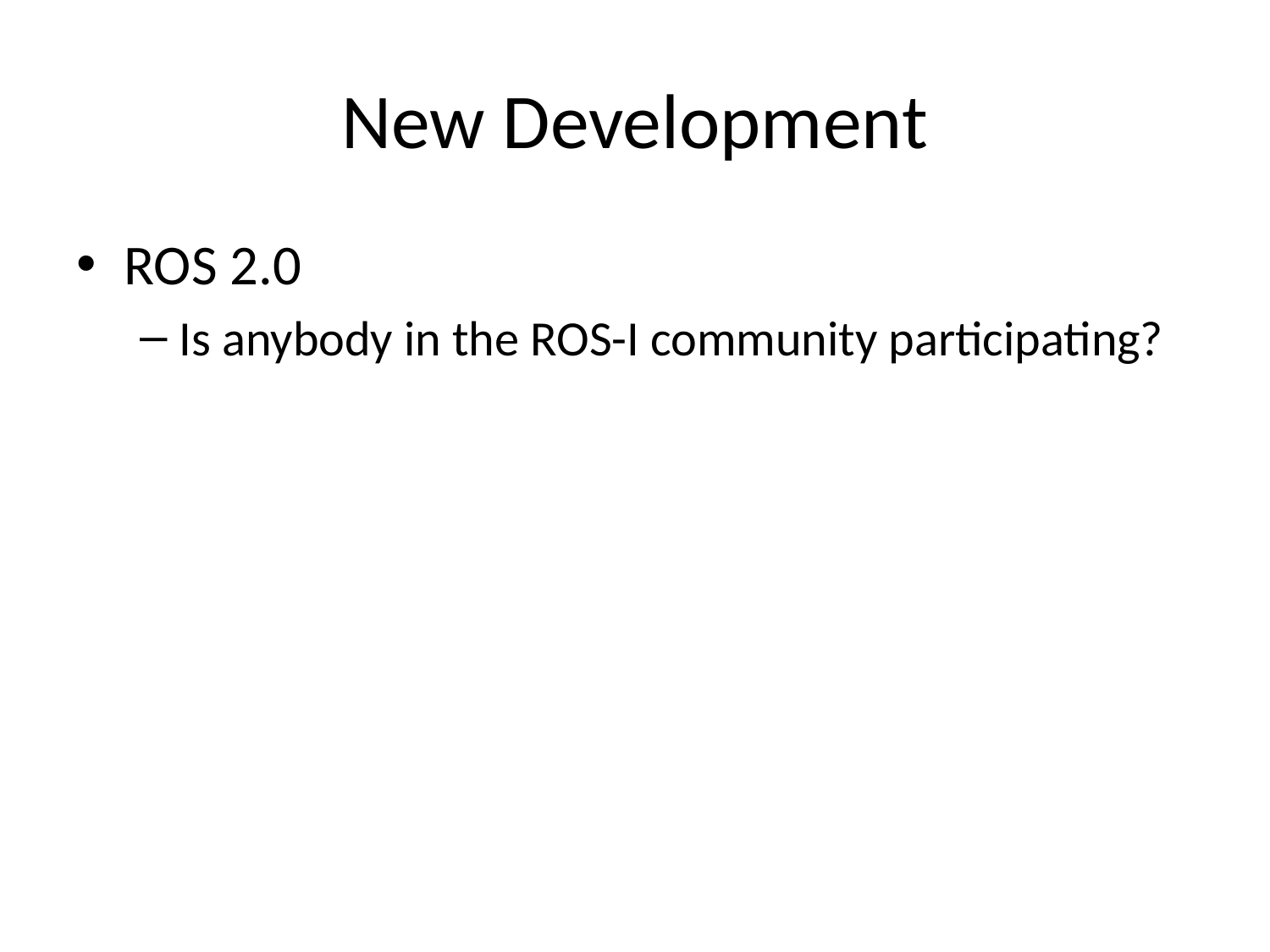

# New Development
ROS 2.0
Is anybody in the ROS-I community participating?